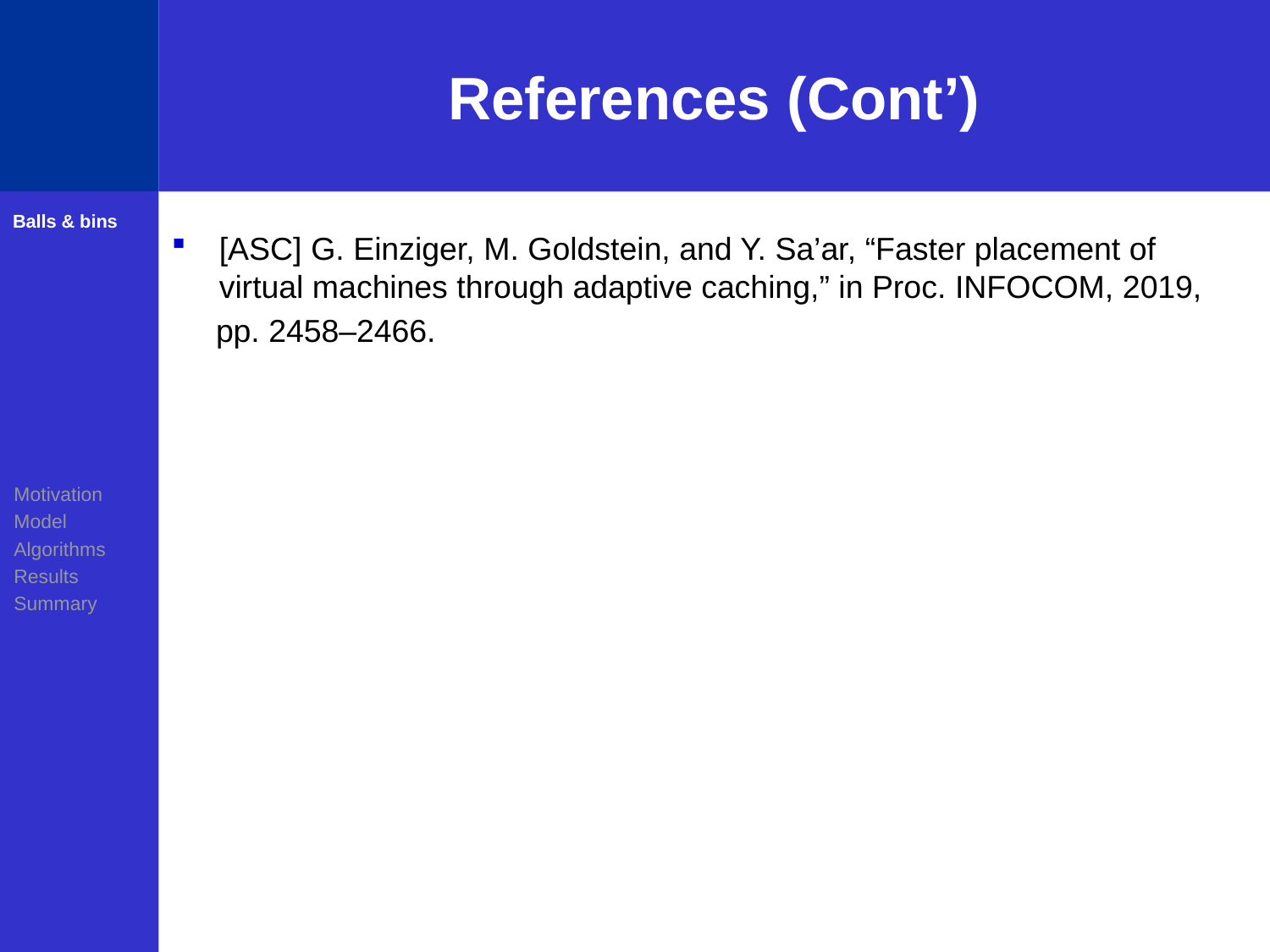

# References (Cont’)
|  |
| --- |
Balls & bins
[ASC] G. Einziger, M. Goldstein, and Y. Sa’ar, “Faster placement of virtual machines through adaptive caching,” in Proc. INFOCOM, 2019,
     pp. 2458–2466.

Motivation
Model
Algorithms
Results
Summary